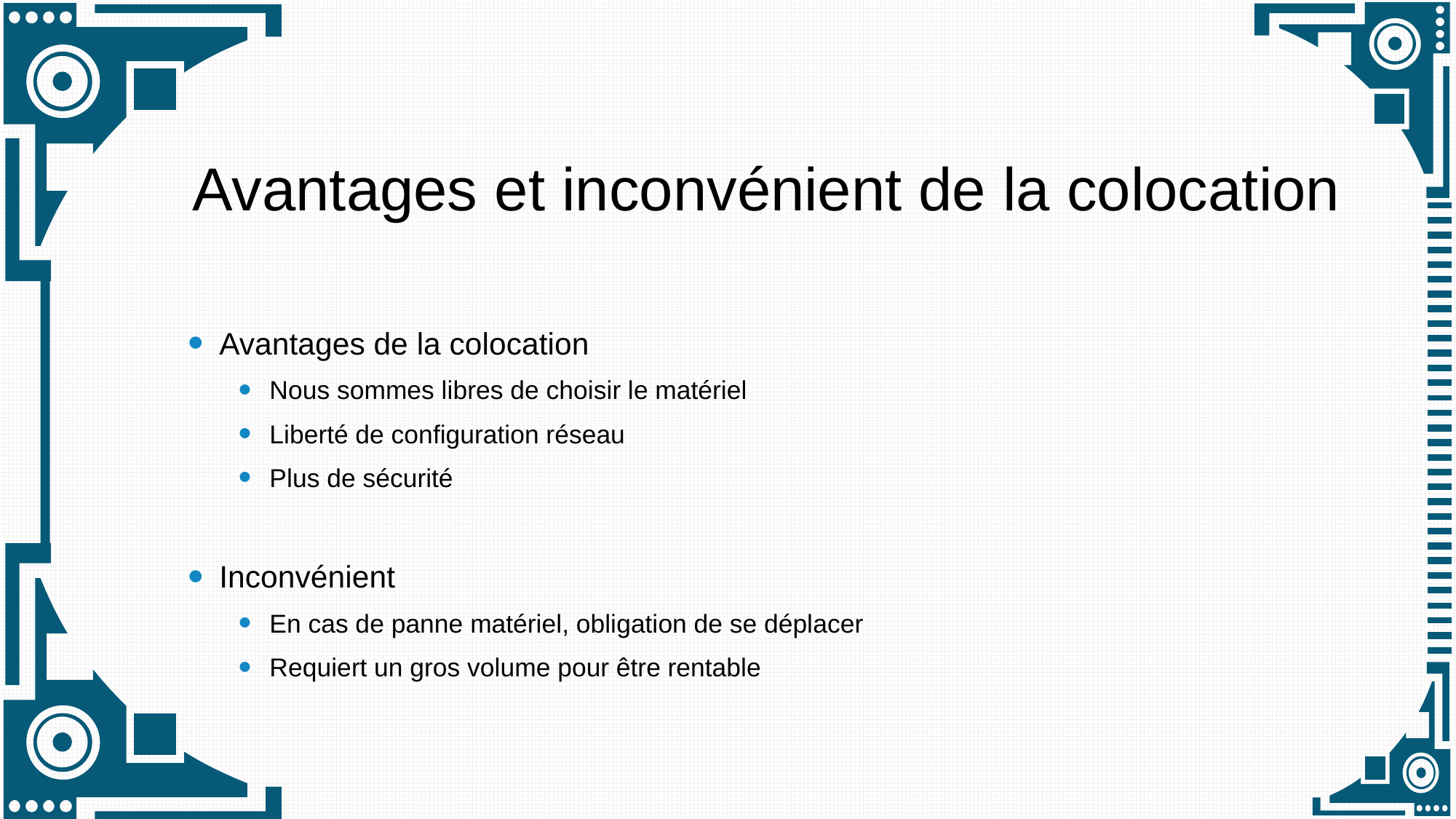

# Avantages et inconvénient de la colocation
Avantages de la colocation
Nous sommes libres de choisir le matériel
Liberté de configuration réseau
Plus de sécurité

Inconvénient
En cas de panne matériel, obligation de se déplacer
Requiert un gros volume pour être rentable